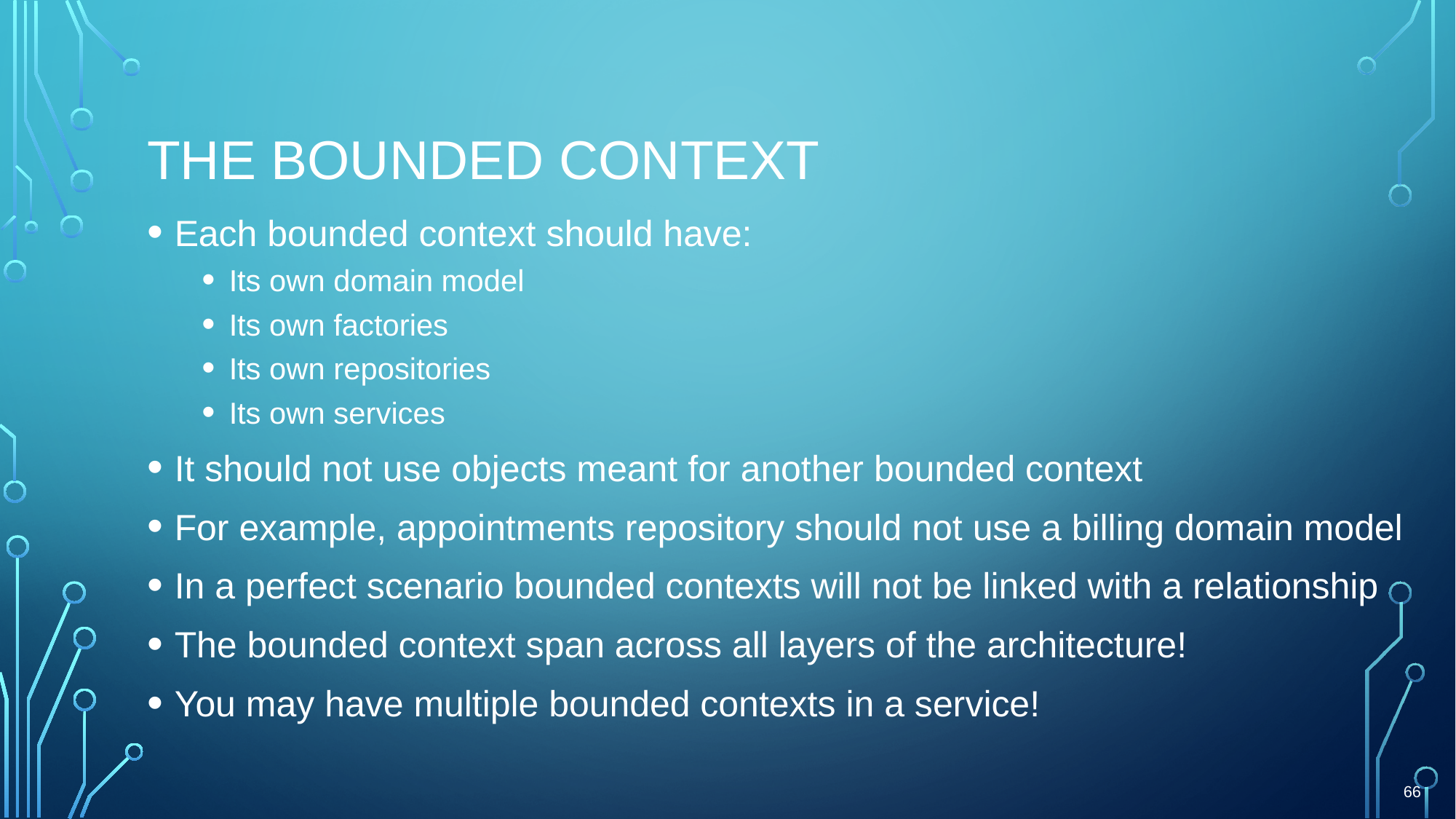

# The bounded context
Each bounded context should have:
Its own domain model
Its own factories
Its own repositories
Its own services
It should not use objects meant for another bounded context
For example, appointments repository should not use a billing domain model
In a perfect scenario bounded contexts will not be linked with a relationship
The bounded context span across all layers of the architecture!
You may have multiple bounded contexts in a service!

66